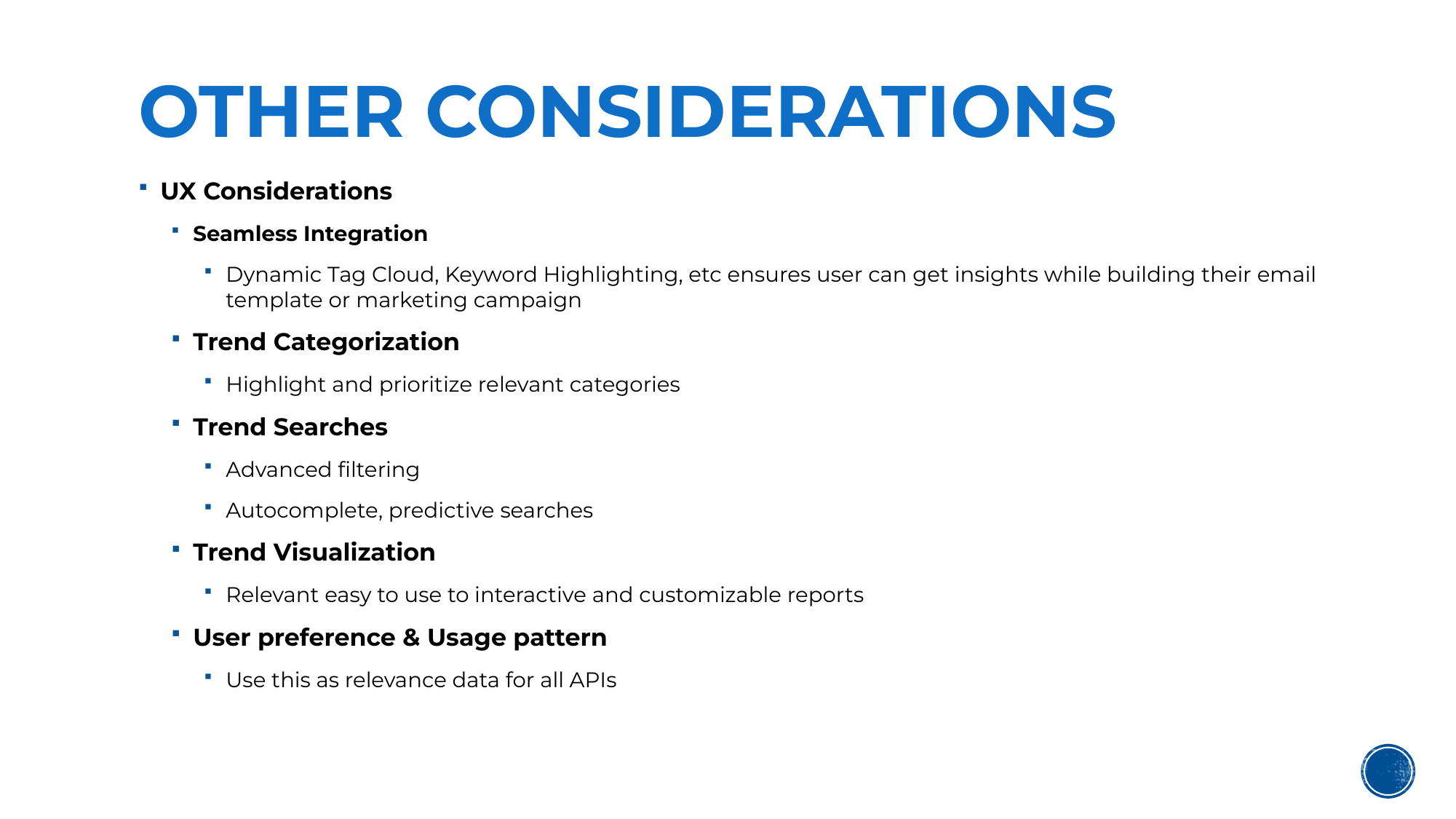

# Other Considerations
UX Considerations
Seamless Integration
Dynamic Tag Cloud, Keyword Highlighting, etc ensures user can get insights while building their email template or marketing campaign
Trend Categorization
Highlight and prioritize relevant categories
Trend Searches
Advanced filtering
Autocomplete, predictive searches
Trend Visualization
Relevant easy to use to interactive and customizable reports
User preference & Usage pattern
Use this as relevance data for all APIs